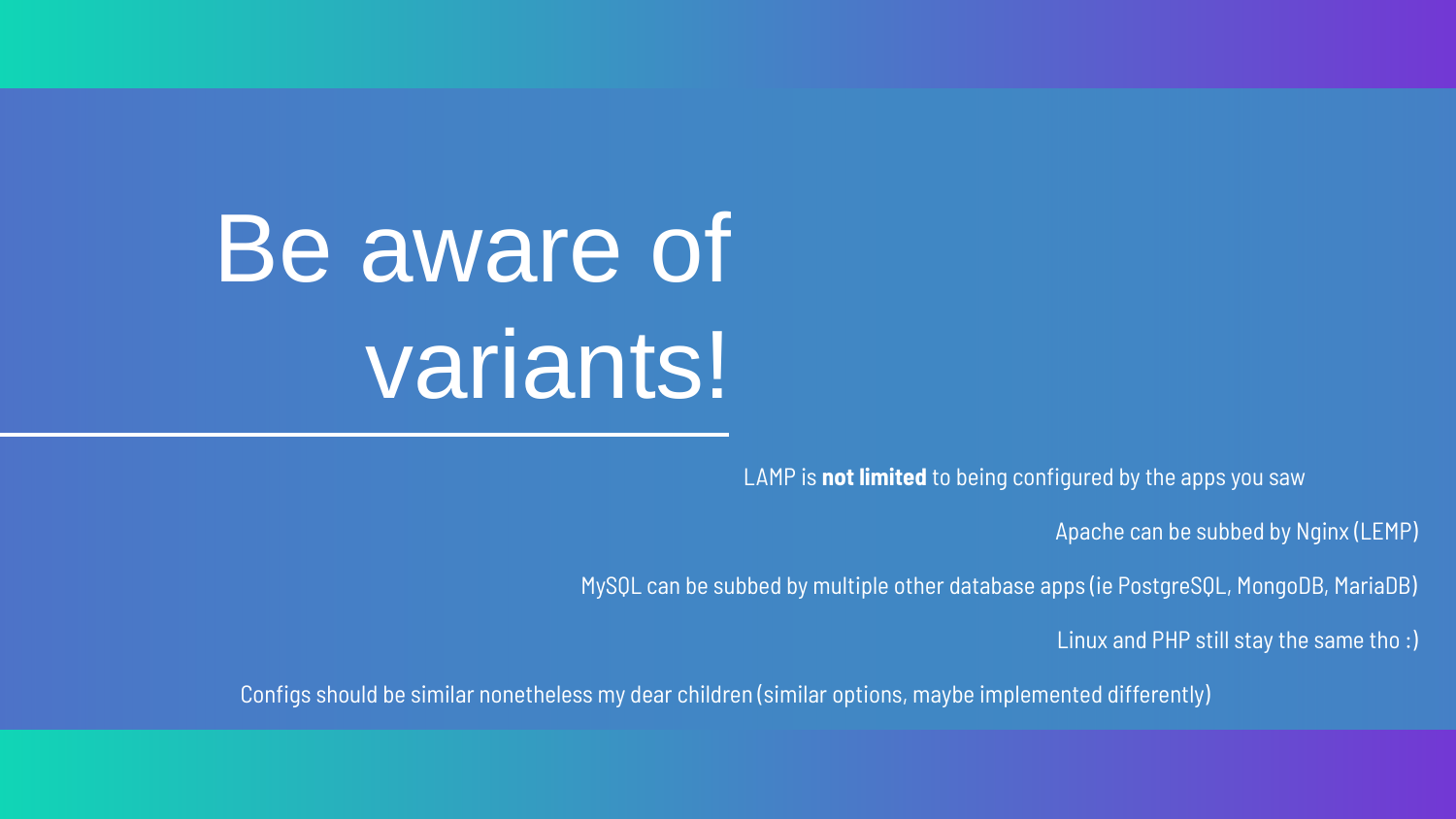

# Be aware of variants!
LAMP is not limited to being configured by the apps you saw
Apache can be subbed by Nginx (LEMP)
MySQL can be subbed by multiple other database apps (ie PostgreSQL, MongoDB, MariaDB)
Linux and PHP still stay the same tho :)
Configs should be similar nonetheless my dear children (similar options, maybe implemented differently)